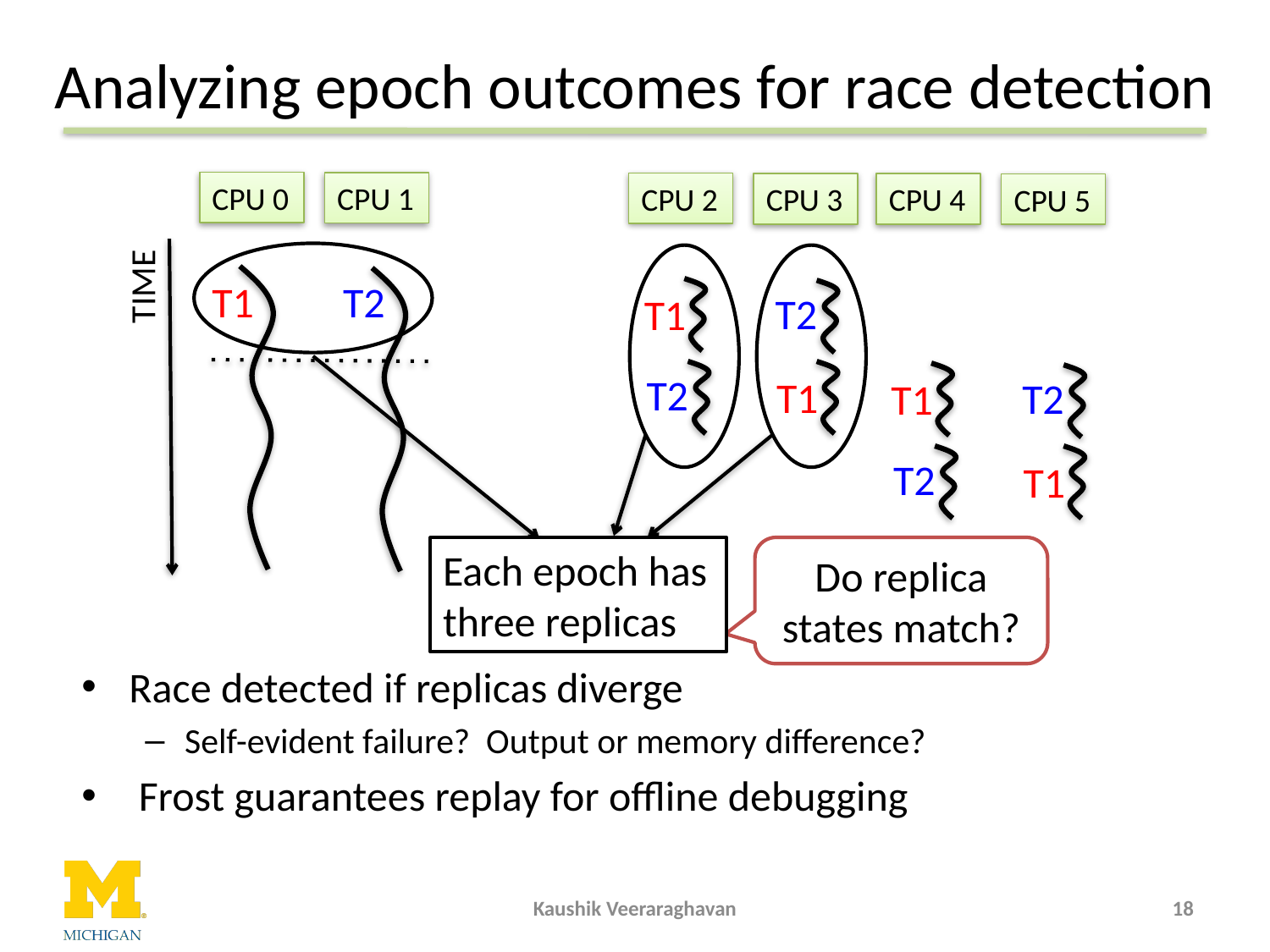

# Analyzing epoch outcomes for race detection
CPU 0
CPU 1
CPU 2
CPU 3
CPU 4
CPU 5
TIME

T1

T2

T1

T2

T2

T1

T1

T2

T2

T1
Each epoch has three replicas
Do replica states match?
Race detected if replicas diverge
Self-evident failure?  Output or memory difference?
 Frost guarantees replay for offline debugging
Kaushik Veeraraghavan
18